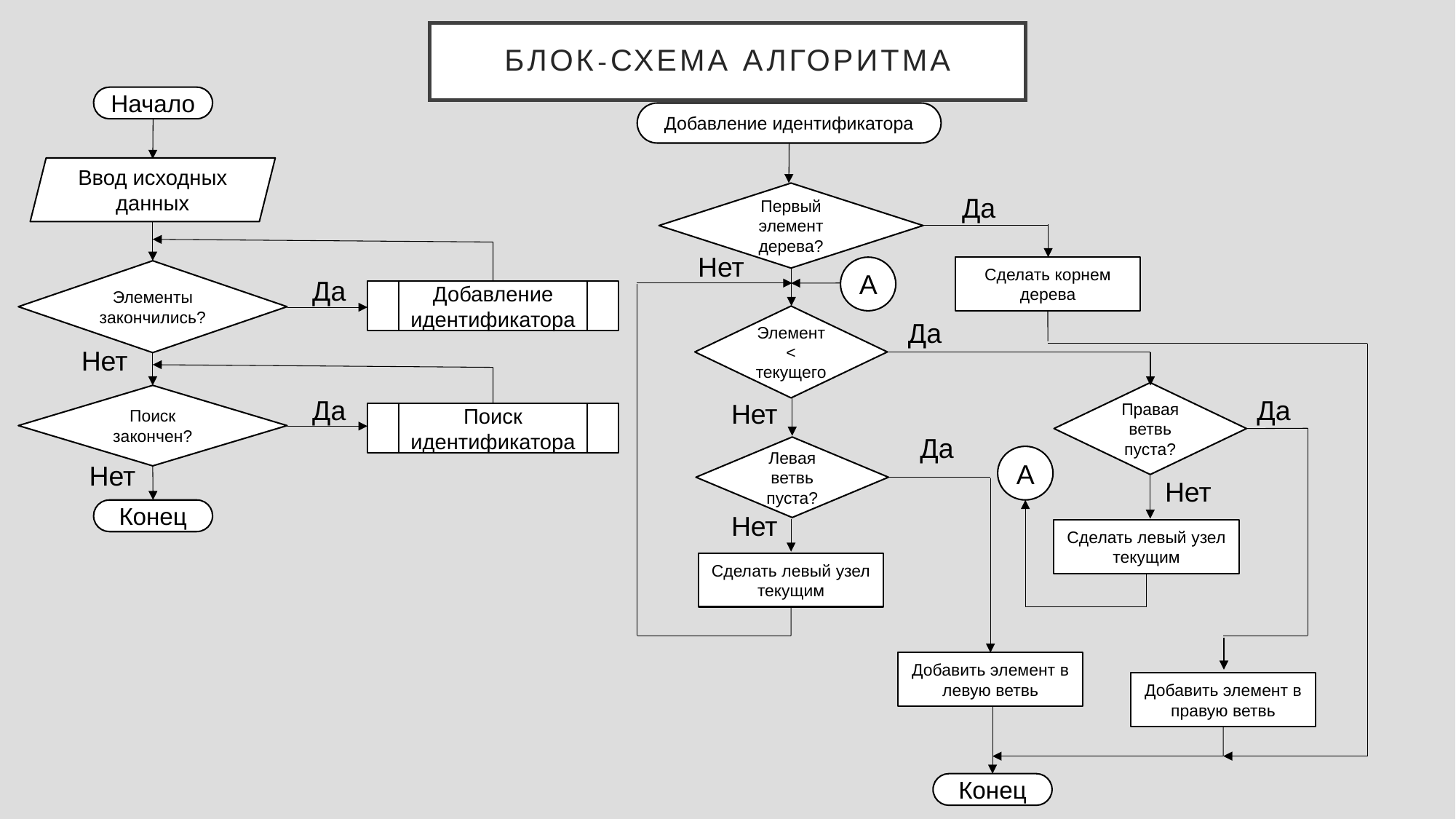

# Блок-схема алгоритма
Начало
Добавление идентификатора
Ввод исходных данных
Первый элемент дерева?
Да
Нет
А
Сделать корнем дерева
Элементы закончились?
Да
Добавление идентификатора
Элемент < текущего
Да
Нет
Правая ветвь пуста?
Поиск закончен?
Да
Да
Нет
Поиск идентификатора
Да
Левая ветвь пуста?
А
Нет
Нет
Конец
Нет
Сделать левый узел текущим
Сделать левый узел текущим
Добавить элемент в левую ветвь
Добавить элемент в правую ветвь
Конец